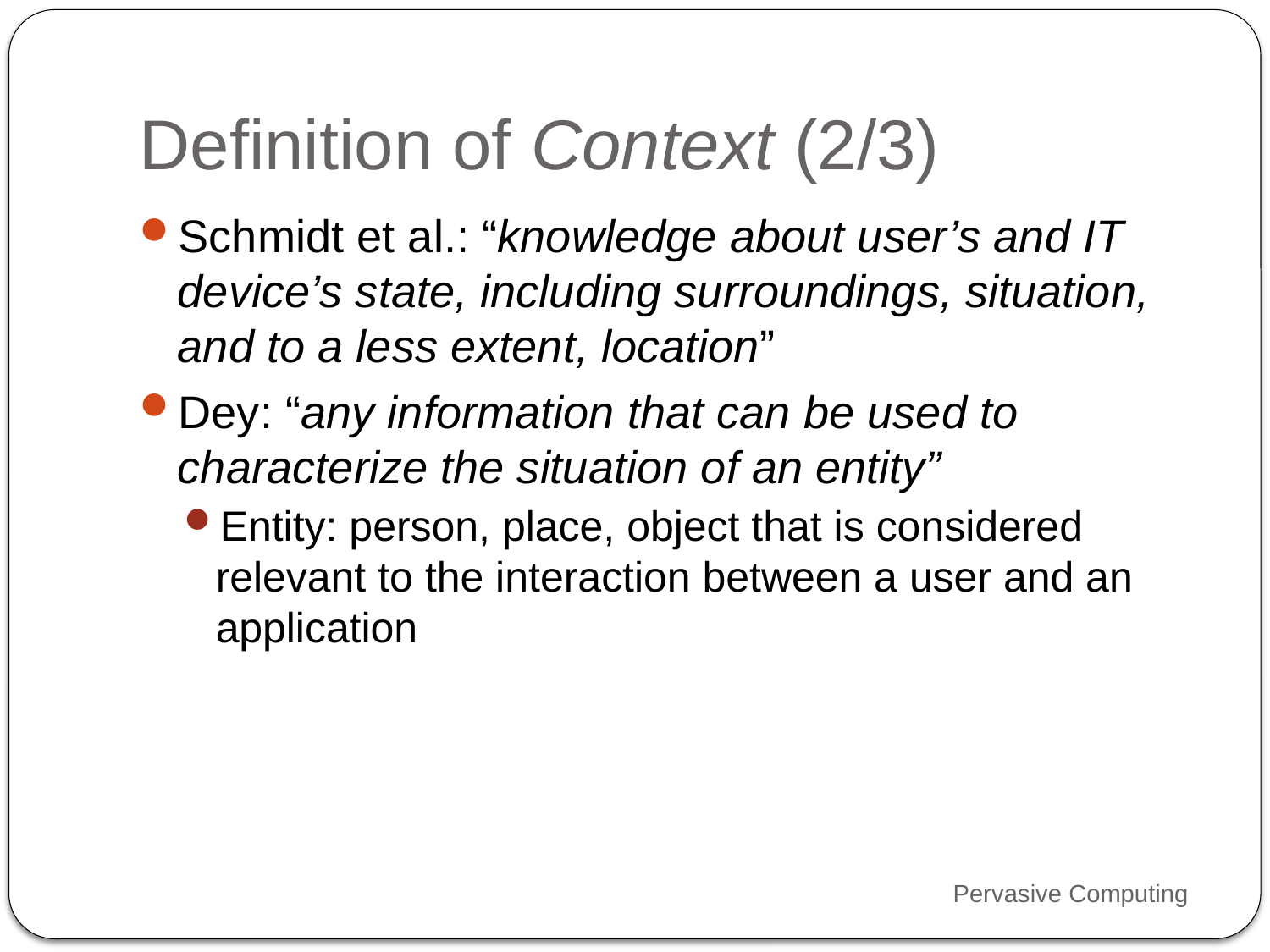

# Definition of Context (2/3)
Schmidt et al.: “knowledge about user’s and IT device’s state, including surroundings, situation, and to a less extent, location”
Dey: “any information that can be used to characterize the situation of an entity”
Entity: person, place, object that is considered relevant to the interaction between a user and an application
Pervasive Computing
Context-aware Computing-4